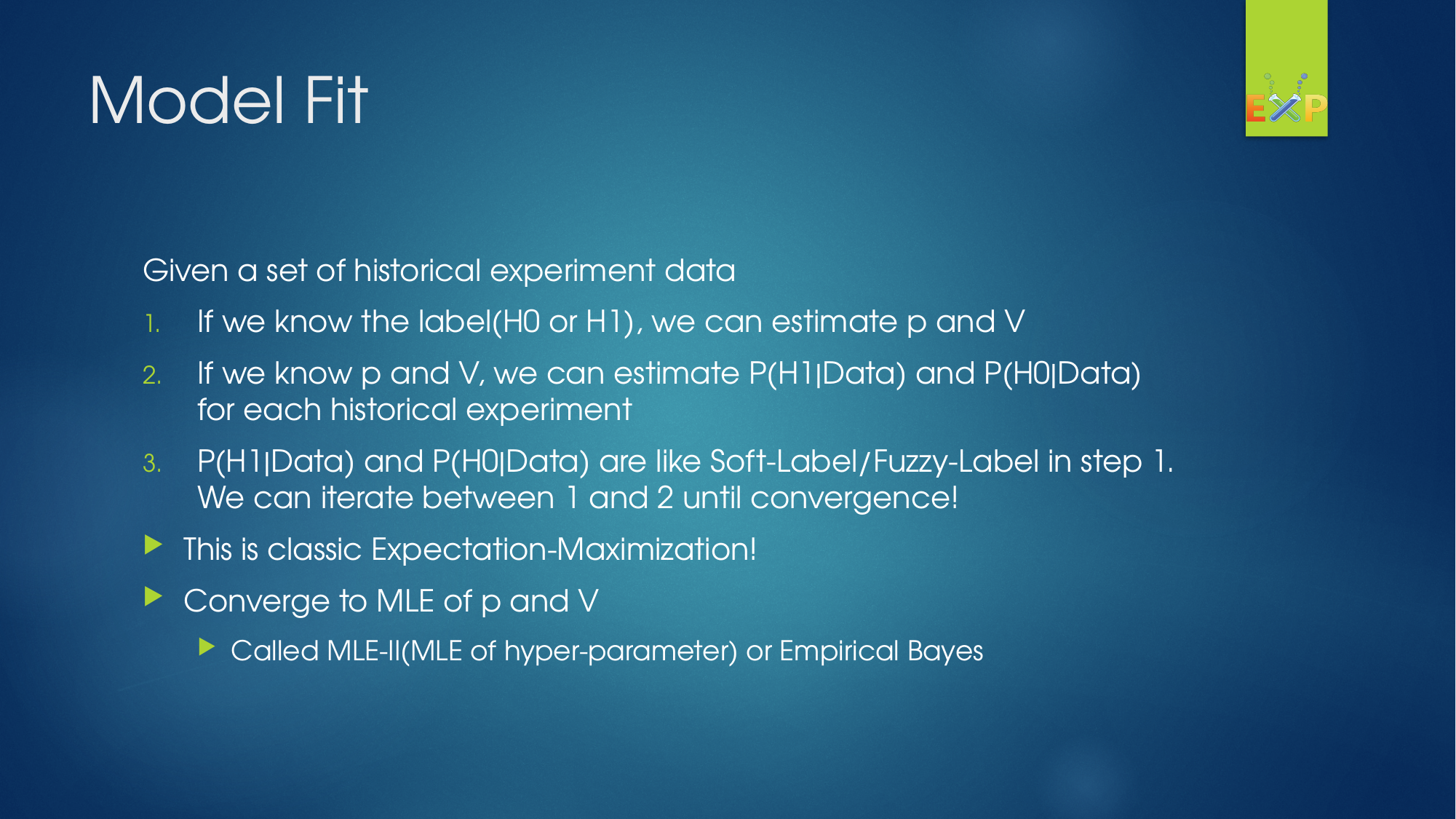

# Model Fit
Given a set of historical experiment data
If we know the label(H0 or H1), we can estimate p and V
If we know p and V, we can estimate P(H1|Data) and P(H0|Data) for each historical experiment
P(H1|Data) and P(H0|Data) are like Soft-Label/Fuzzy-Label in step 1. We can iterate between 1 and 2 until convergence!
This is classic Expectation-Maximization!
Converge to MLE of p and V
Called MLE-II(MLE of hyper-parameter) or Empirical Bayes